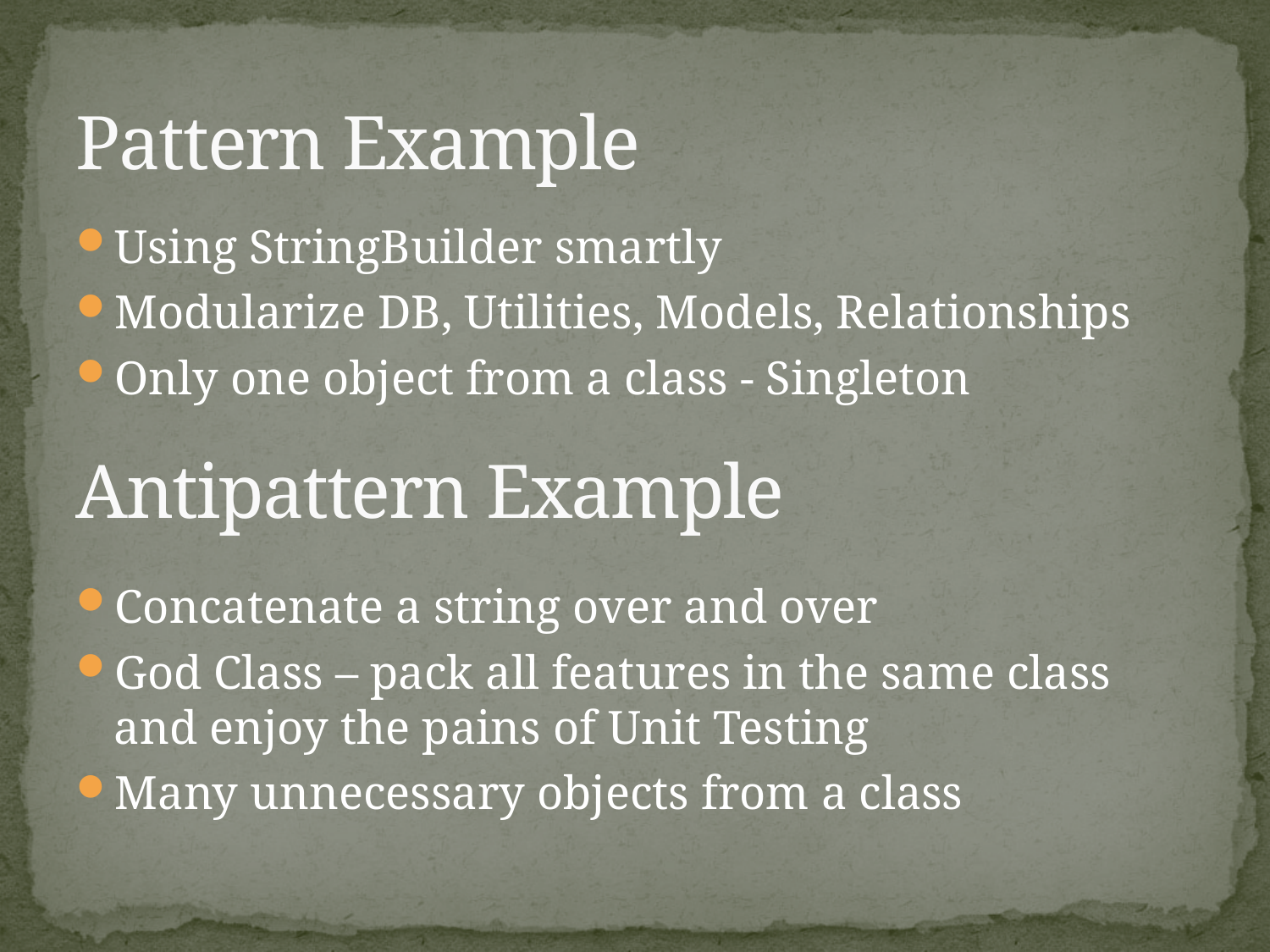

# Pattern Example
Using StringBuilder smartly
Modularize DB, Utilities, Models, Relationships
Only one object from a class - Singleton
Antipattern Example
Concatenate a string over and over
God Class – pack all features in the same class and enjoy the pains of Unit Testing
Many unnecessary objects from a class